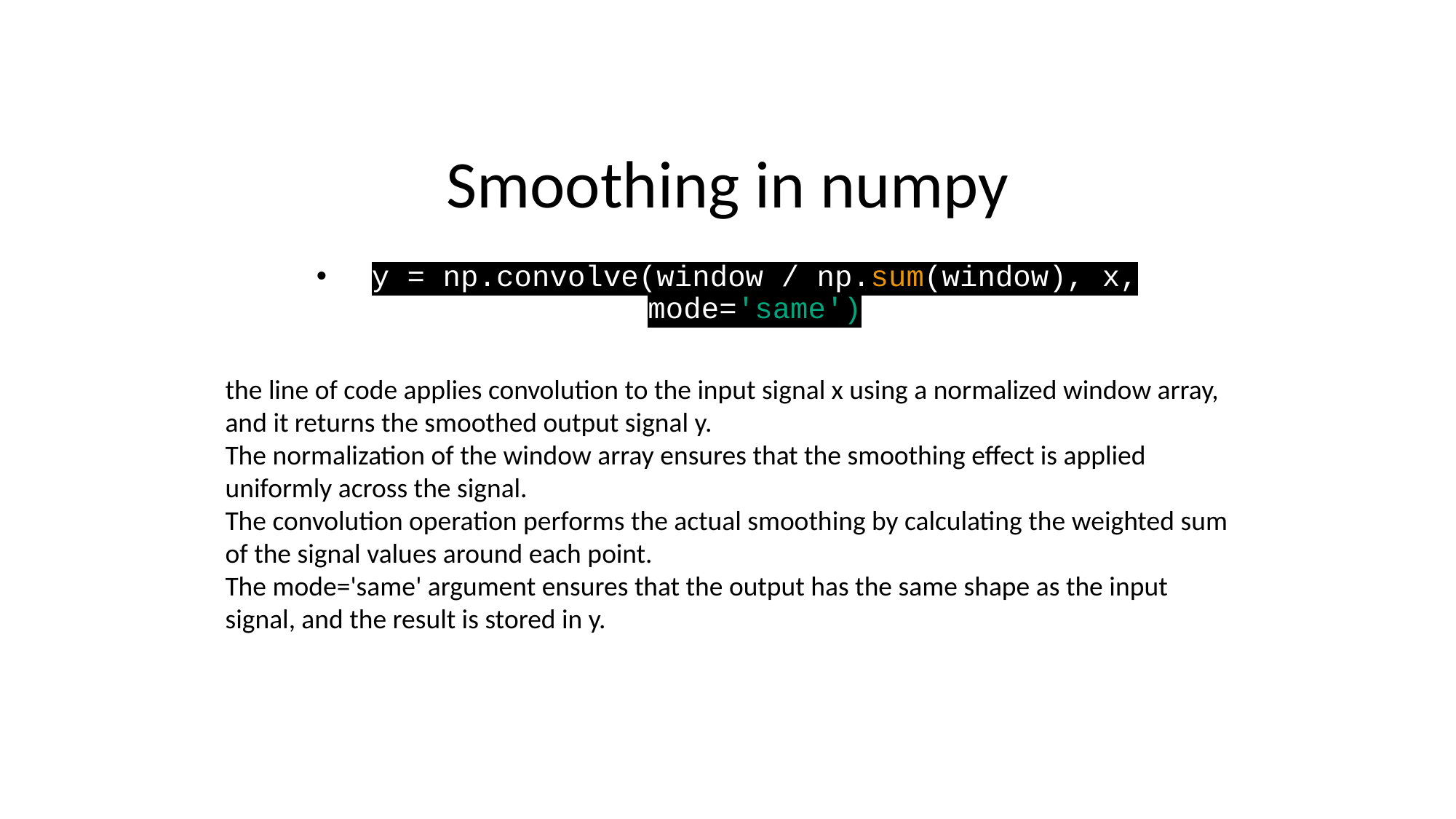

# Smoothing in numpy
y = np.convolve(window / np.sum(window), x, mode='same')
the line of code applies convolution to the input signal x using a normalized window array, and it returns the smoothed output signal y.
The normalization of the window array ensures that the smoothing effect is applied uniformly across the signal.
The convolution operation performs the actual smoothing by calculating the weighted sum of the signal values around each point.
The mode='same' argument ensures that the output has the same shape as the input signal, and the result is stored in y.